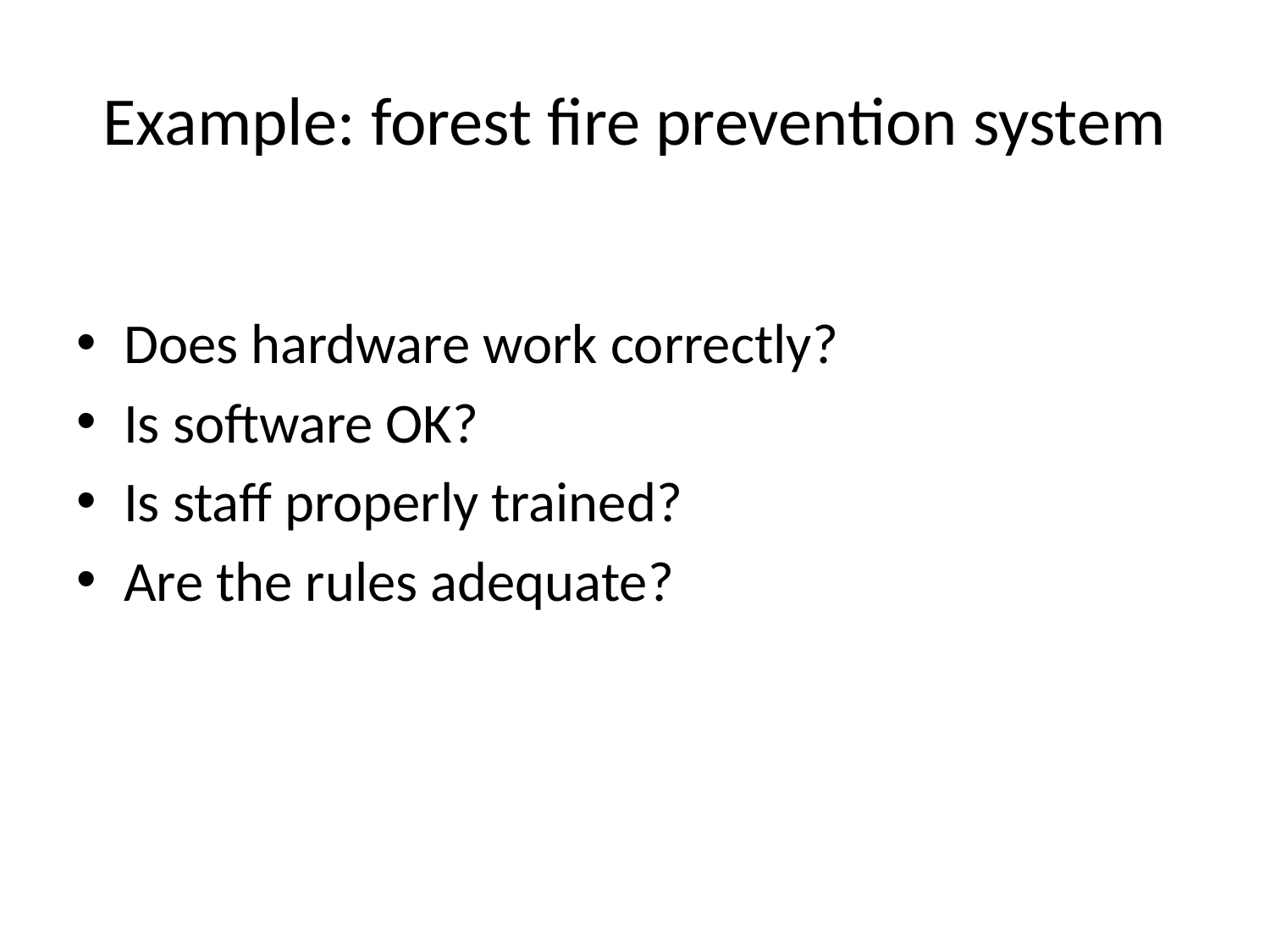

# Example: forest fire prevention system

Does hardware work correctly?
Is software OK?
Is staff properly trained?
Are the rules adequate?